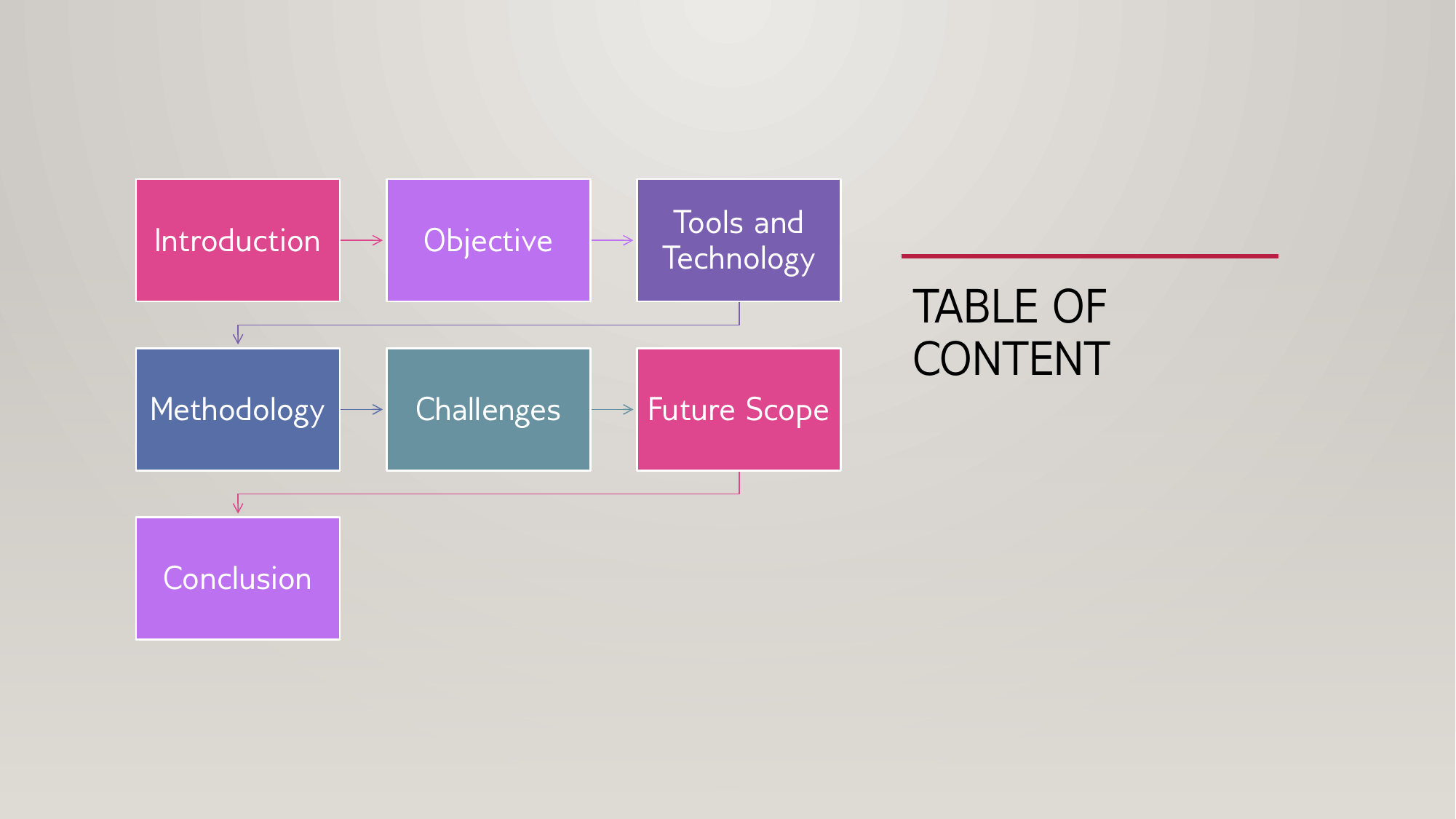

Introduction

Objective

Tools and Technology

Methodology

Challenges

Future Scope
Conclusion

# Table of content